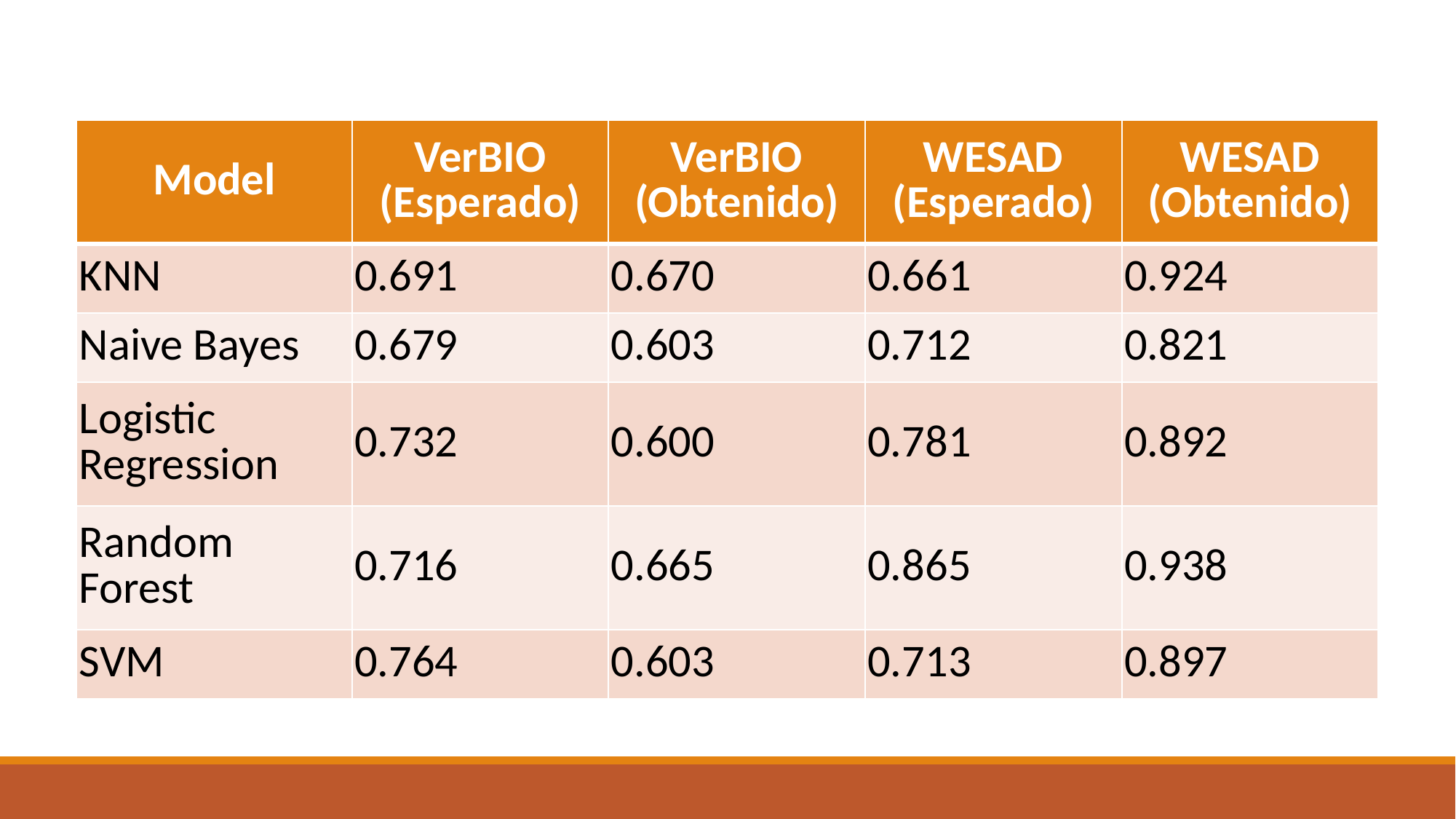

| Model | VerBIO (Esperado) | VerBIO (Obtenido) | WESAD (Esperado) | WESAD (Obtenido) |
| --- | --- | --- | --- | --- |
| KNN | 0.691 | 0.670 | 0.661 | 0.924 |
| Naive Bayes | 0.679 | 0.603 | 0.712 | 0.821 |
| Logistic Regression | 0.732 | 0.600 | 0.781 | 0.892 |
| Random Forest | 0.716 | 0.665 | 0.865 | 0.938 |
| SVM | 0.764 | 0.603 | 0.713 | 0.897 |